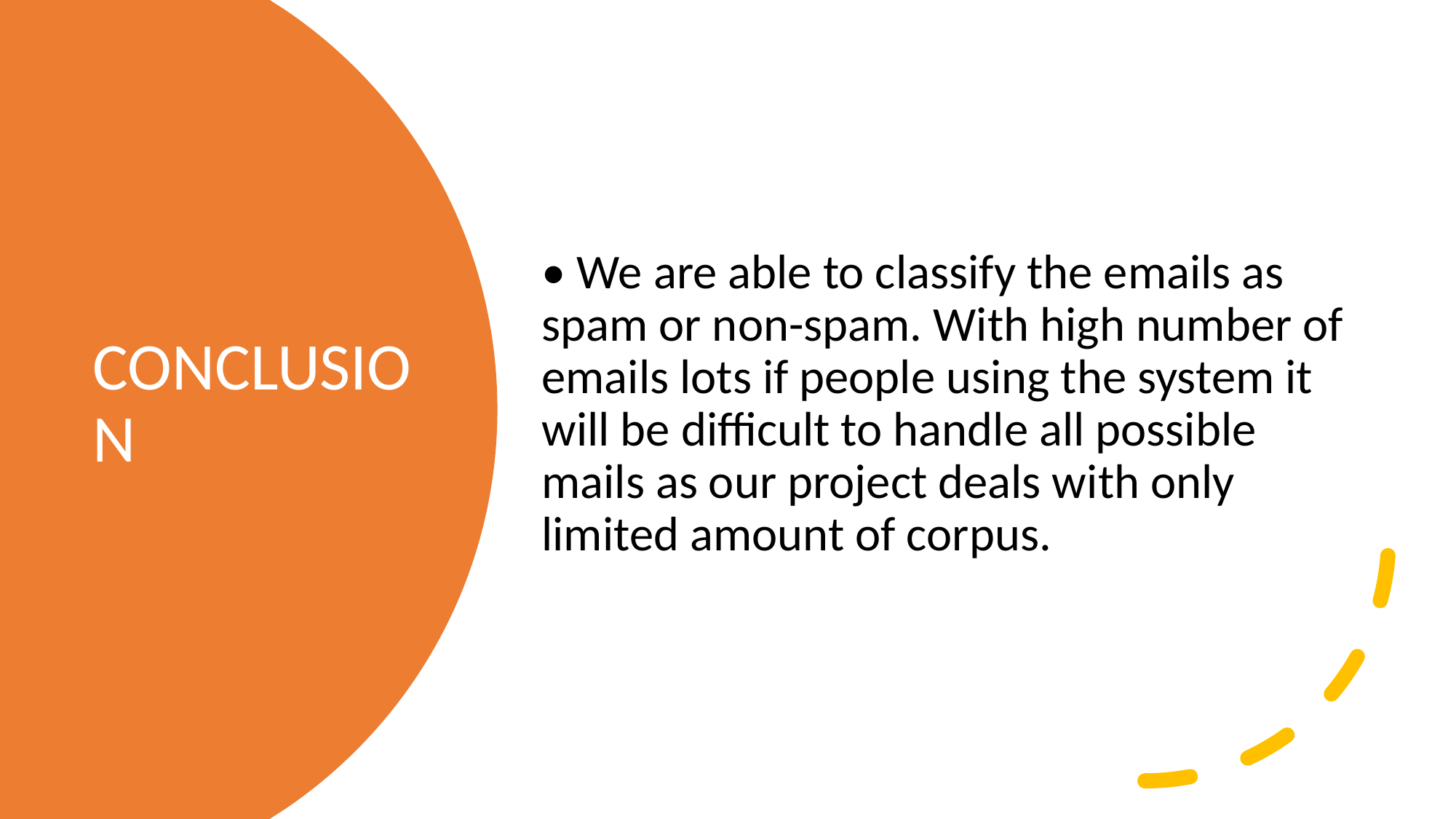

• We are able to classify the emails as spam or non-spam. With high number of emails lots if people using the system it will be difficult to handle all possible mails as our project deals with only limited amount of corpus.
CONCLUSION